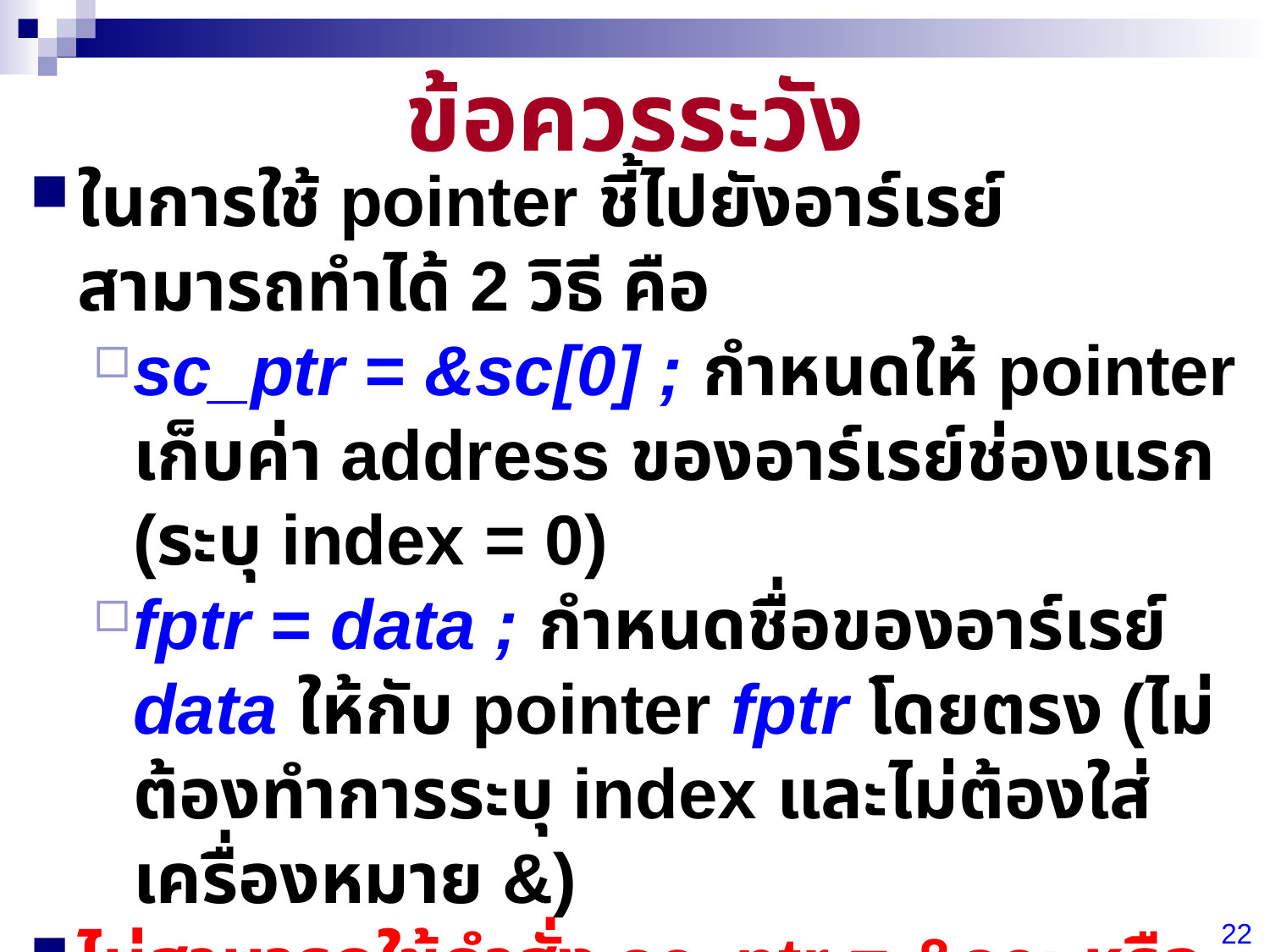

# ข้อควรระวัง
ในการใช้ pointer ชี้ไปยังอาร์เรย์ สามารถทำได้ 2 วิธี คือ
sc_ptr = &sc[0] ; กำหนดให้ pointer เก็บค่า address ของอาร์เรย์ช่องแรก (ระบุ index = 0)
fptr = data ; กำหนดชื่อของอาร์เรย์ data ให้กับ pointer fptr โดยตรง (ไม่ต้องทำการระบุ index และไม่ต้องใส่เครื่องหมาย &)
ไม่สามารถใช้คำสั่ง sc_ptr = &sc; หรือ fptr = &data; ได้
จริงๆ แล้วตัวแปรอาร์เรย์ก็เป็น pointer ชนิดหนึ่งนั่นเอง (pointer แบบคงที่, ไม่สามารถชี้ address อื่นได้)
22